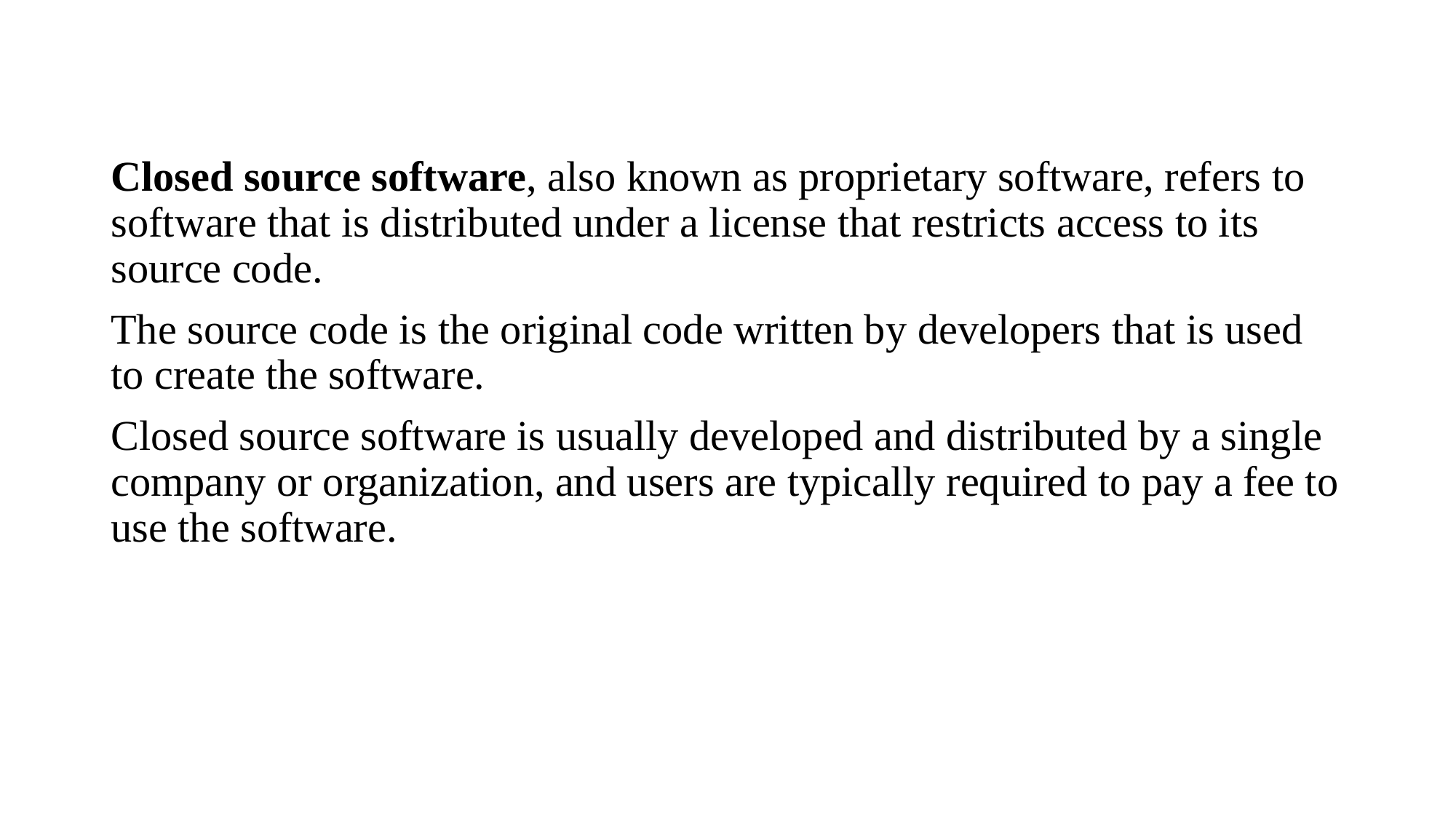

Closed source software, also known as proprietary software, refers to software that is distributed under a license that restricts access to its source code.
The source code is the original code written by developers that is used to create the software.
Closed source software is usually developed and distributed by a single company or organization, and users are typically required to pay a fee to use the software.